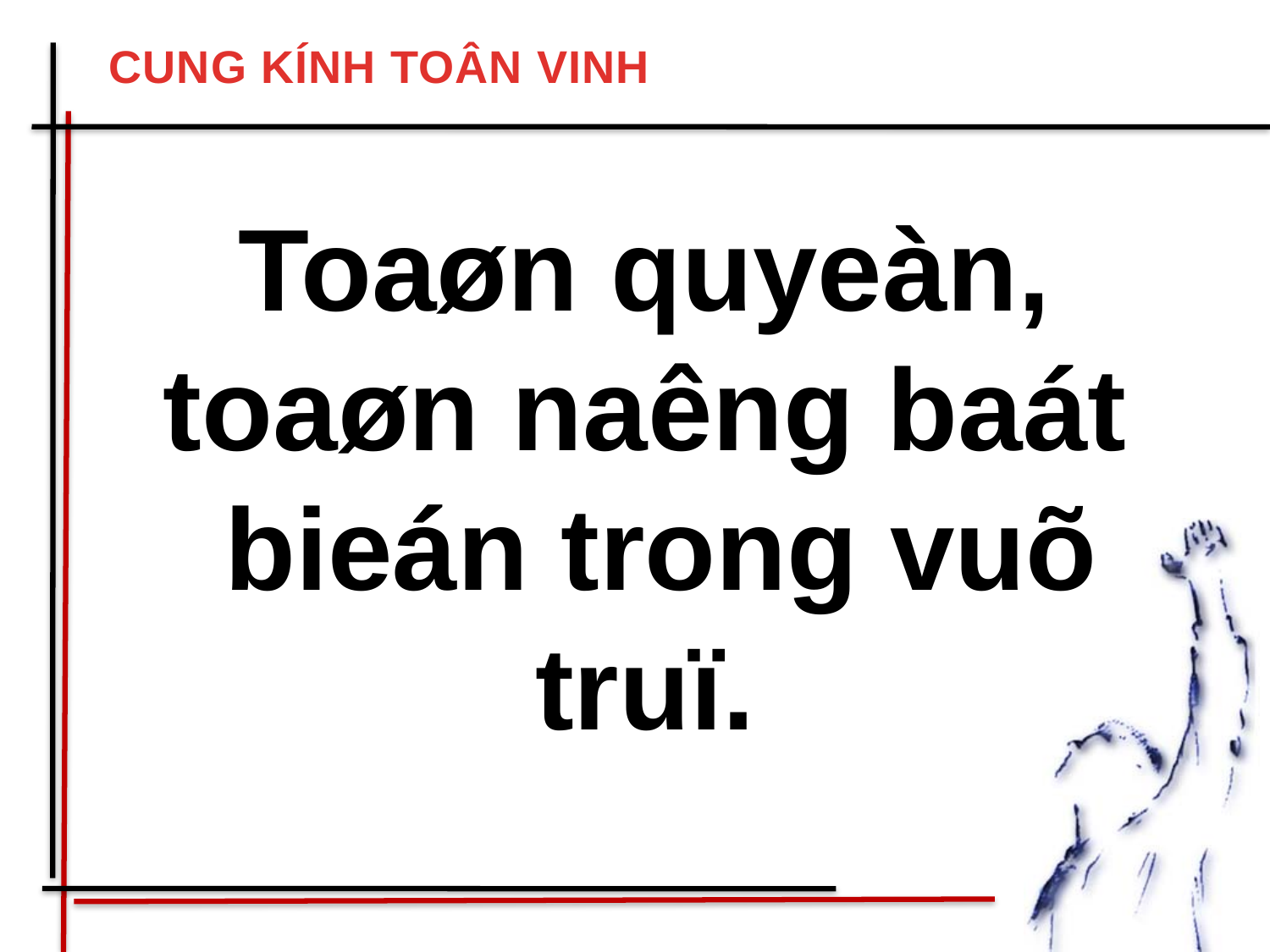

CUNG KÍNH TOÂN VINH
Toaøn quyeàn,
toaøn naêng baát
bieán trong vuõ truï.